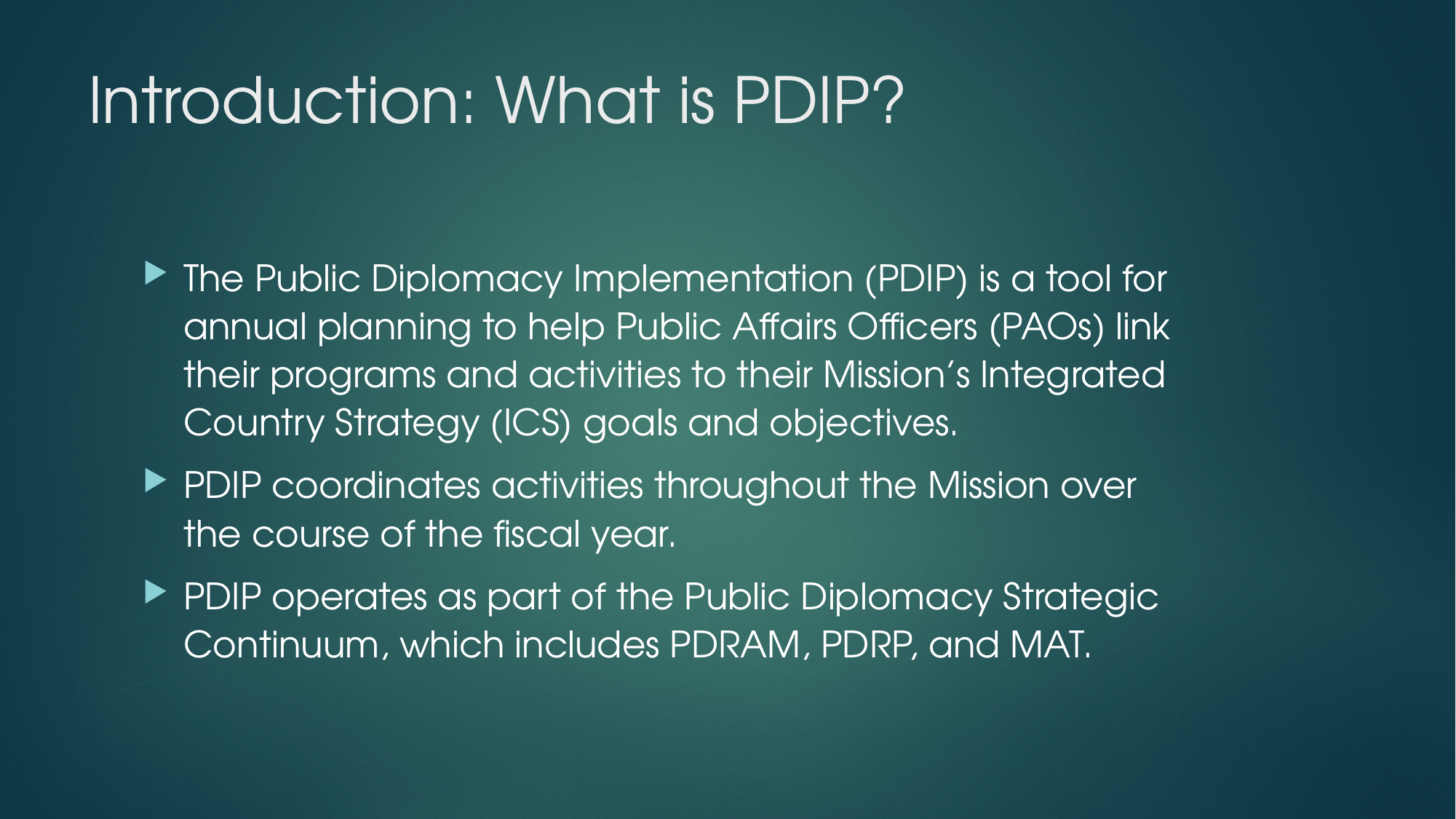

# Introduction: What is PDIP?
The Public Diplomacy Implementation (PDIP) is a tool for annual planning to help Public Affairs Officers (PAOs) link their programs and activities to their Mission’s Integrated Country Strategy (ICS) goals and objectives.
PDIP coordinates activities throughout the Mission over the course of the fiscal year.
PDIP operates as part of the Public Diplomacy Strategic Continuum, which includes PDRAM, PDRP, and MAT.